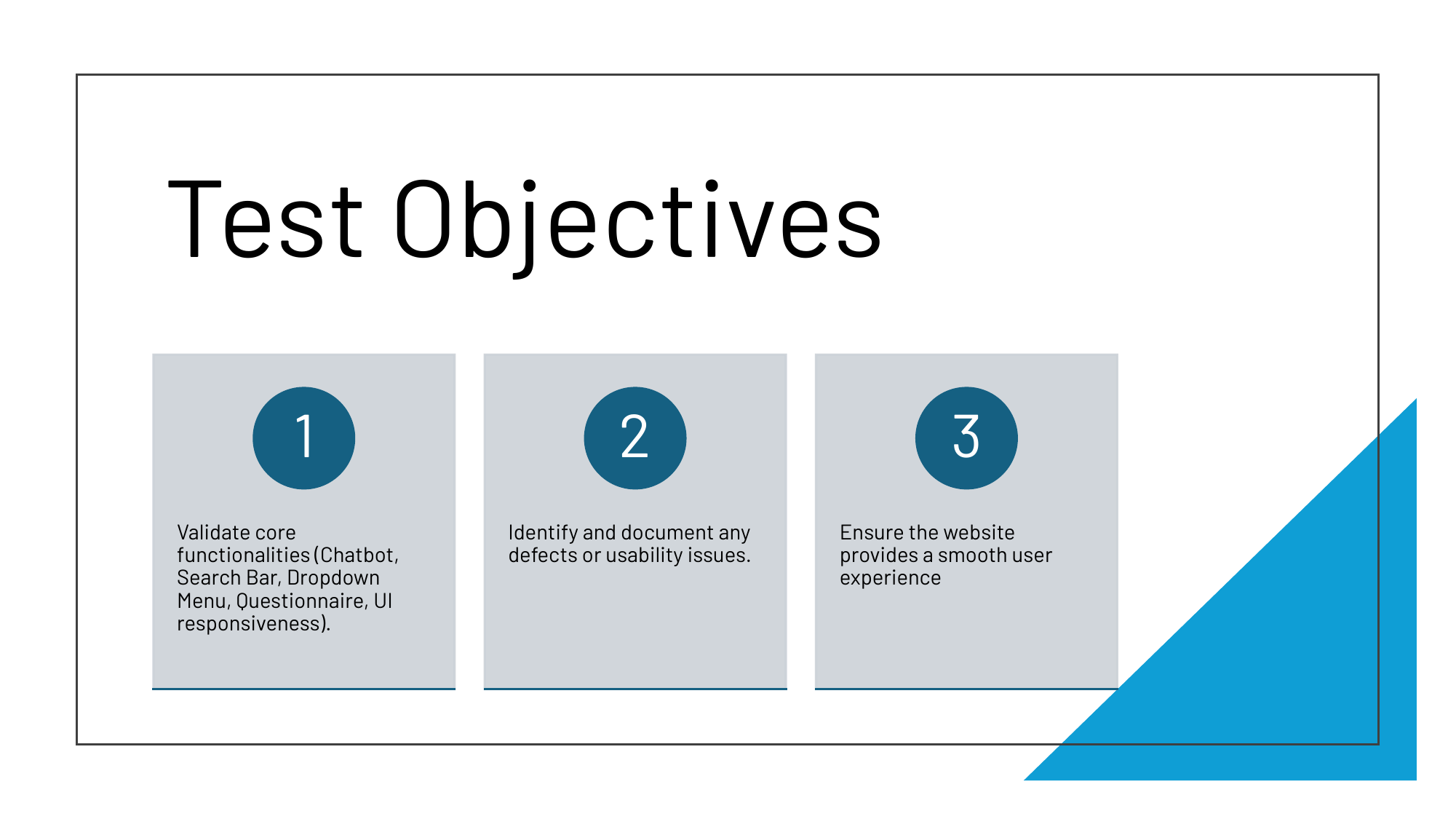

# Test Objectives
Validate core functionalities (Chatbot, Search Bar, Dropdown Menu, Questionnaire, UI responsiveness).
1
Identify and document any defects or usability issues.
2
Ensure the website provides a smooth user experience
3